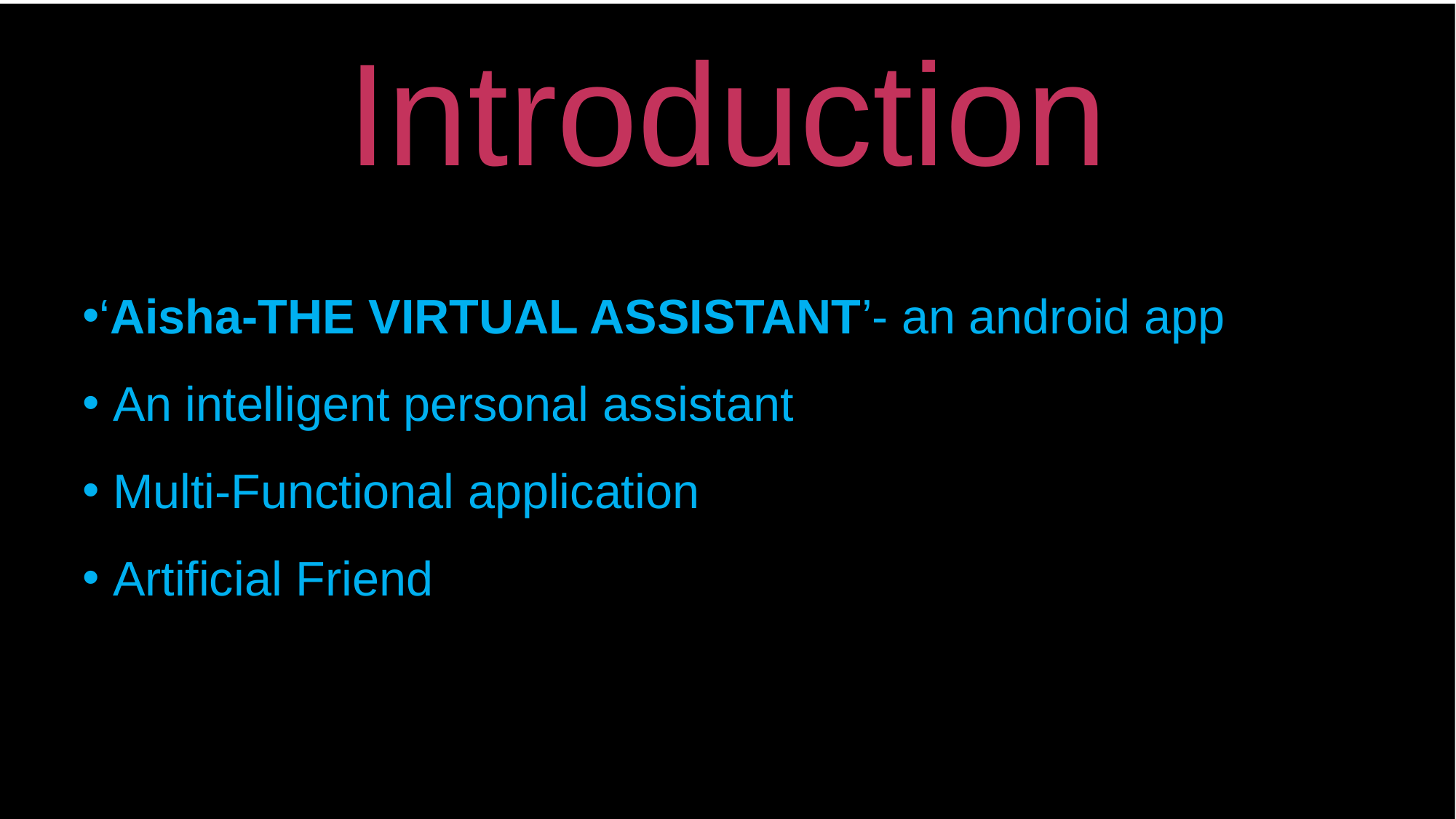

Introduction
‘Aisha-THE VIRTUAL ASSISTANT’- an android app
 An intelligent personal assistant
 Multi-Functional application
 Artificial Friend